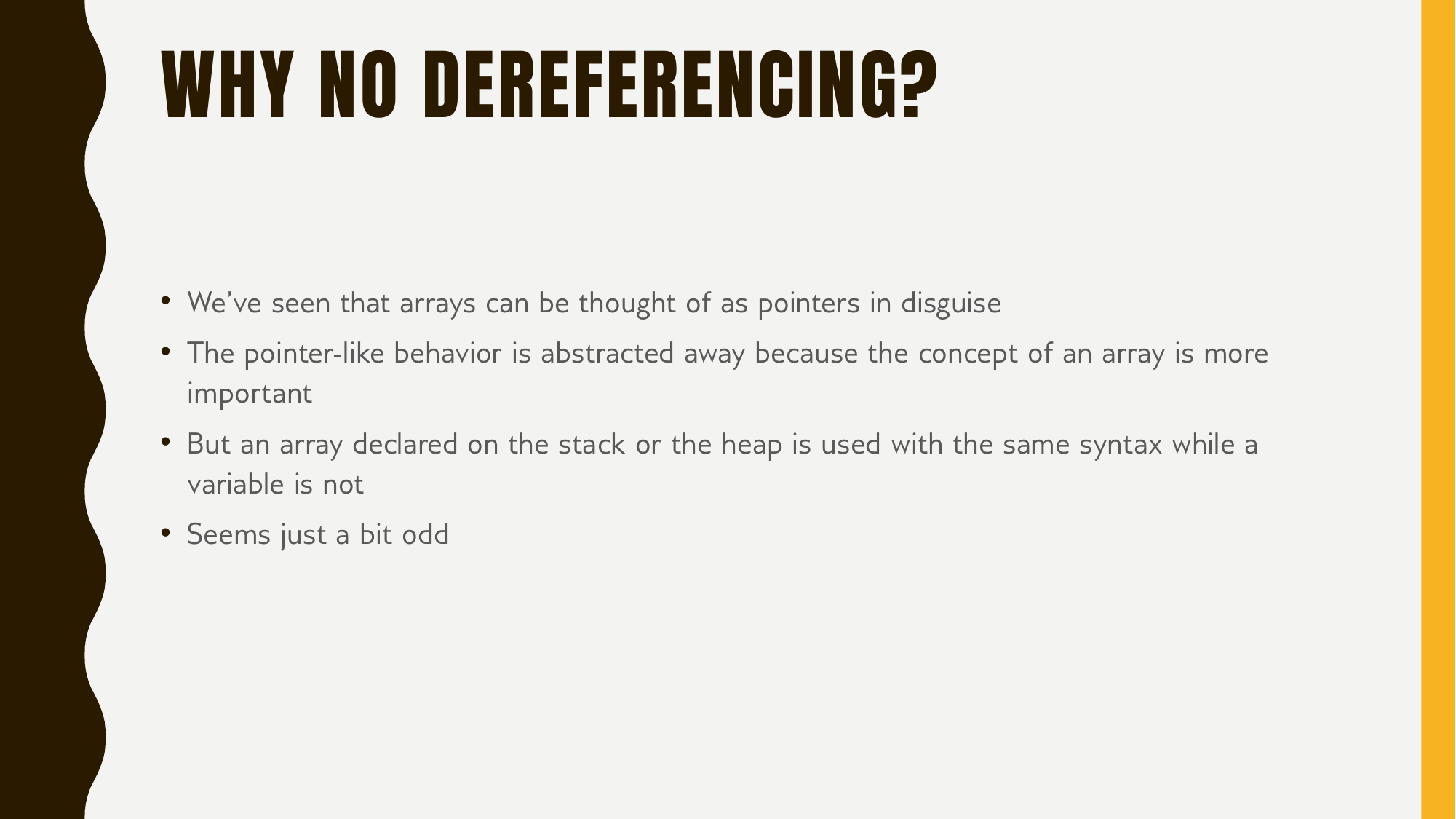

# Why No Dereferencing?
We’ve seen that arrays can be thought of as pointers in disguise
The pointer-like behavior is abstracted away because the concept of an array is more important
But an array declared on the stack or the heap is used with the same syntax while a variable is not
Seems just a bit odd